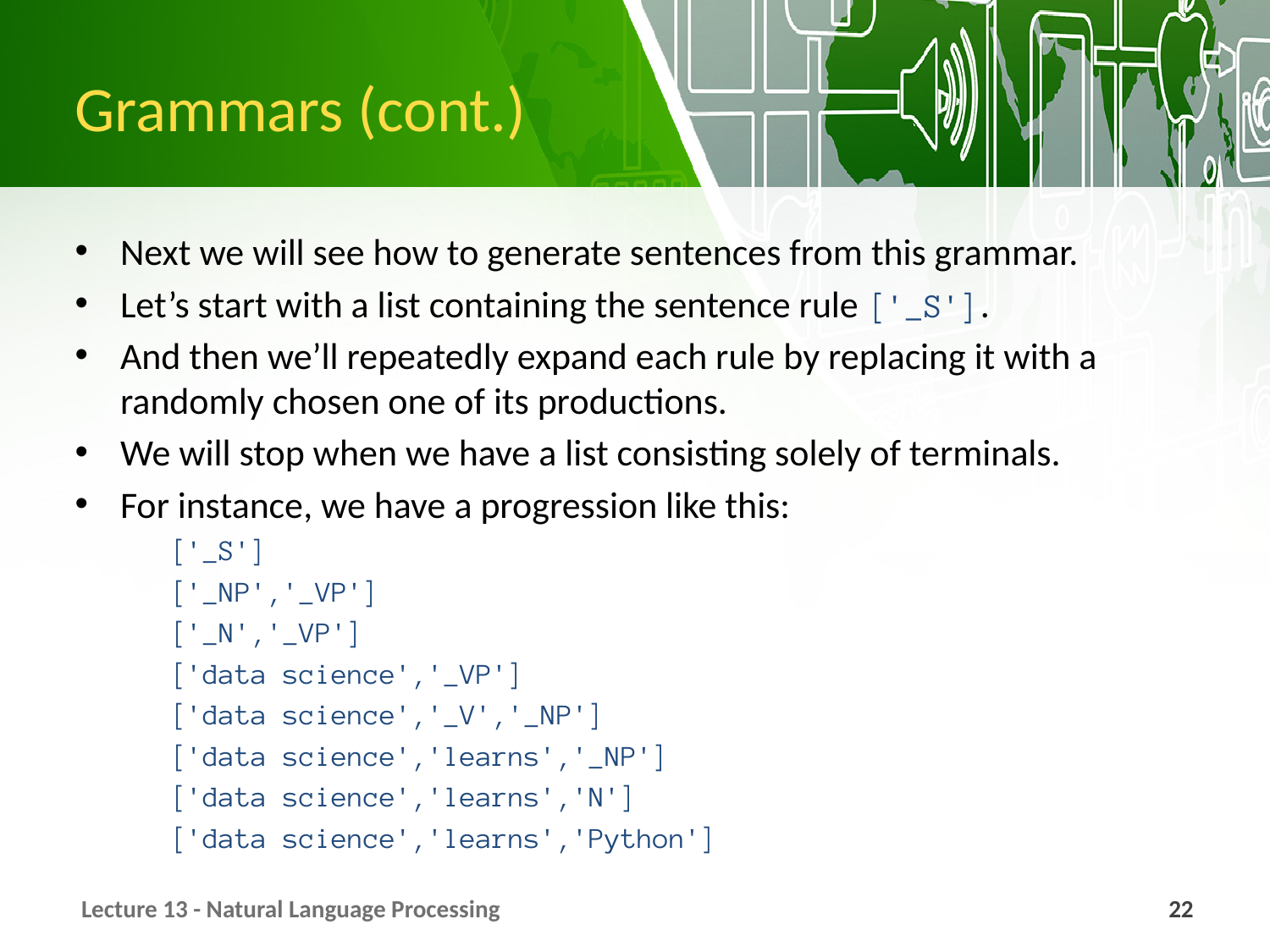

# Grammars (cont.)
Next we will see how to generate sentences from this grammar.
Let’s start with a list containing the sentence rule ['_S'].
And then we’ll repeatedly expand each rule by replacing it with a randomly chosen one of its productions.
We will stop when we have a list consisting solely of terminals.
For instance, we have a progression like this:
['_S']
['_NP','_VP']
['_N','_VP']
['data science','_VP']
['data science','_V','_NP']
['data science','learns','_NP']
['data science','learns','N']
['data science','learns','Python']
Lecture 13 - Natural Language Processing
22